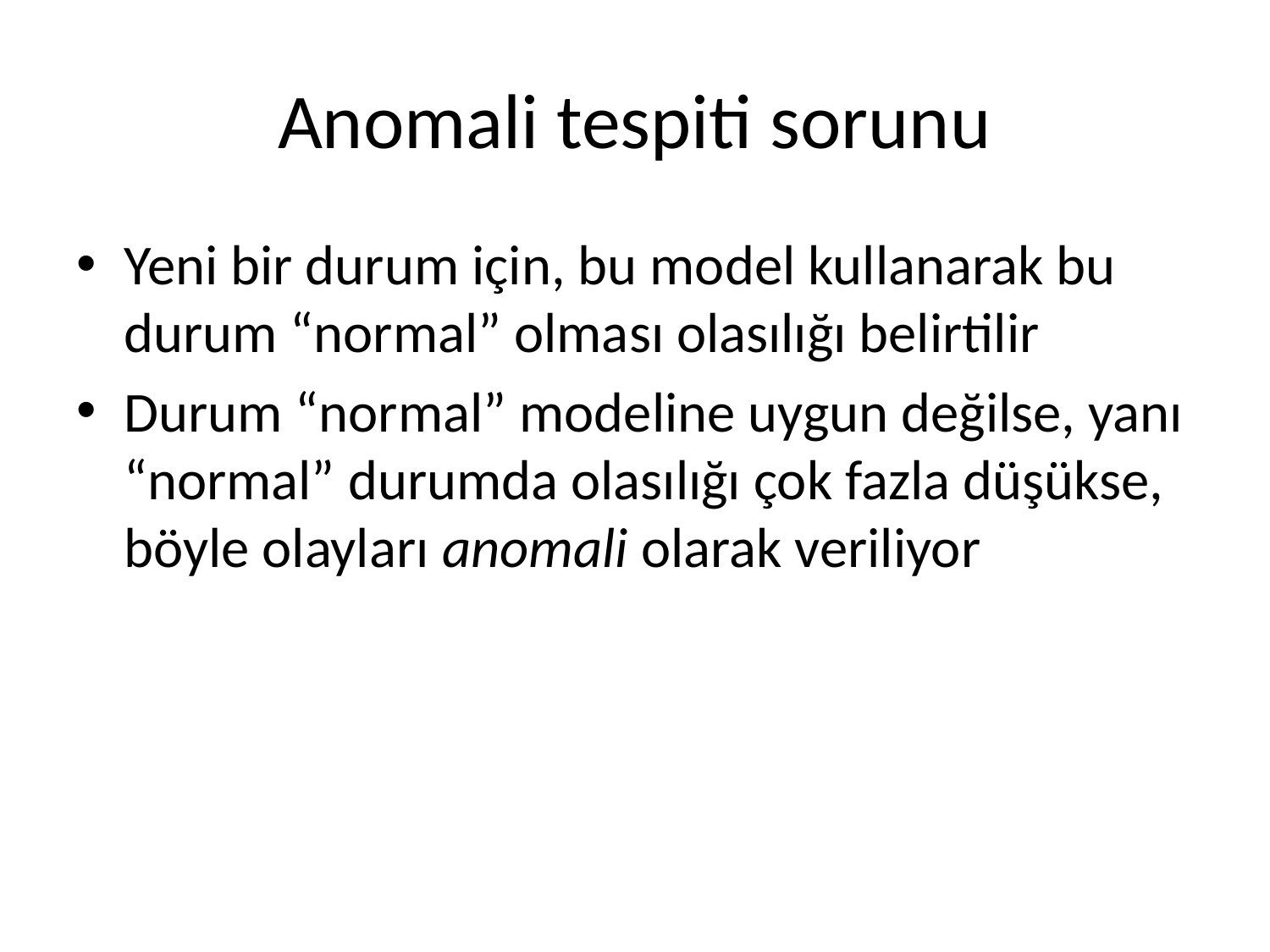

# Anomali tespiti sorunu
Yeni bir durum için, bu model kullanarak bu durum “normal” olması olasılığı belirtilir
Durum “normal” modeline uygun değilse, yanı “normal” durumda olasılığı çok fazla düşükse, böyle olayları anomali olarak veriliyor